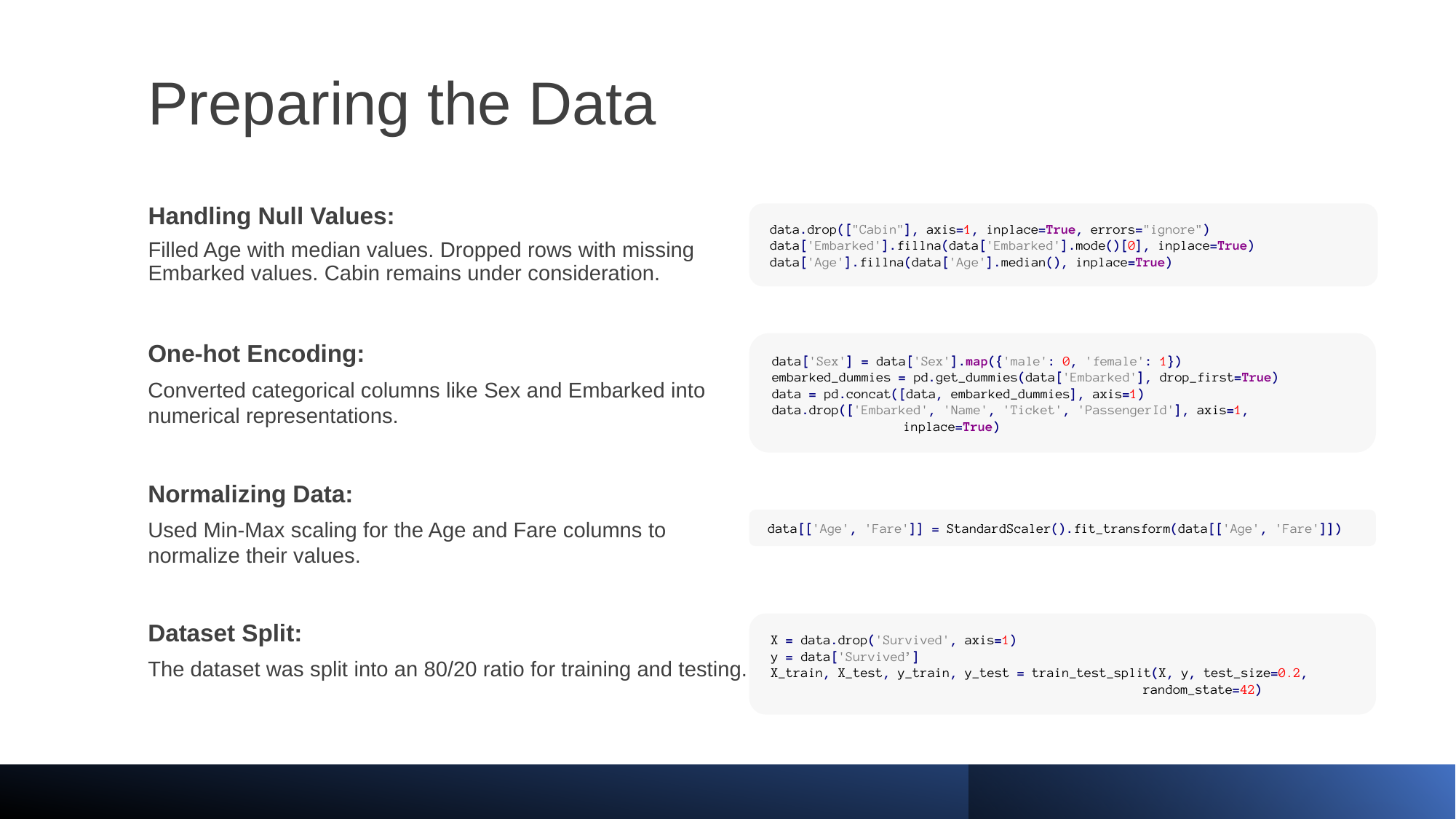

# Preparing the Data
Handling Null Values:
Filled Age with median values. Dropped rows with missing Embarked values. Cabin remains under consideration.
data.drop(["Cabin"], axis=1, inplace=True, errors="ignore") data['Embarked'].fillna(data['Embarked'].mode()[0], inplace=True) data['Age'].fillna(data['Age'].median(), inplace=True)
One-hot Encoding:
Converted categorical columns like Sex and Embarked into numerical representations.
data['Sex'] = data['Sex'].map({'male': 0, 'female': 1})
embarked_dummies = pd.get_dummies(data['Embarked'], drop_first=True)
data = pd.concat([data, embarked_dummies], axis=1)
data.drop(['Embarked', 'Name', 'Ticket', 'PassengerId'], axis=1, 		   inplace=True)
Normalizing Data:
Used Min-Max scaling for the Age and Fare columns to normalize their values.
data[['Age', 'Fare']] = StandardScaler().fit_transform(data[['Age', 'Fare']])
Dataset Split:
The dataset was split into an 80/20 ratio for training and testing.
X = data.drop('Survived', axis=1)
y = data['Survived’]
X_train, X_test, y_train, y_test = train_test_split(X, y, test_size=0.2, 				      random_state=42)